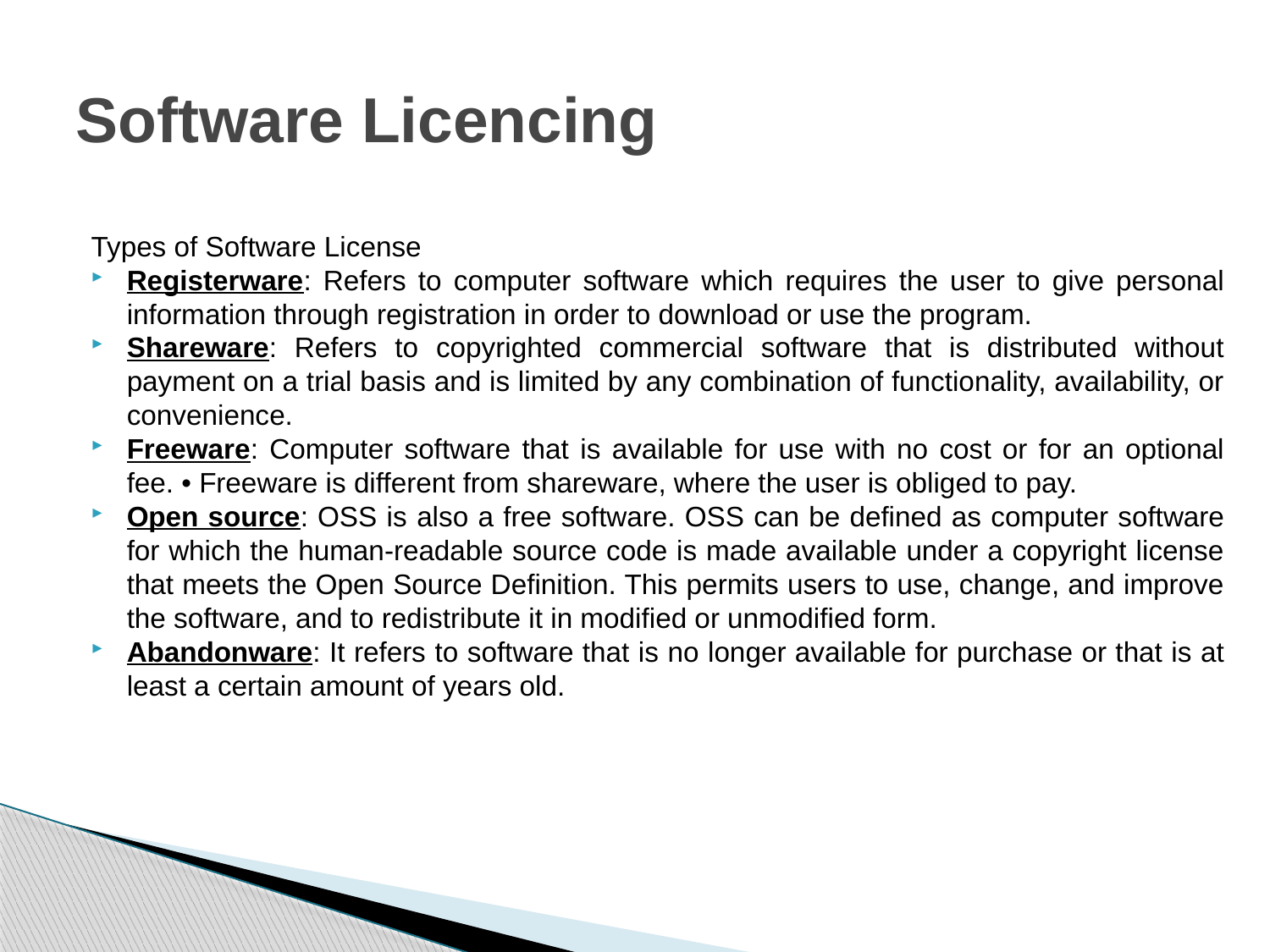

# Software Licencing
Types of Software License
Registerware: Refers to computer software which requires the user to give personal information through registration in order to download or use the program.
Shareware: Refers to copyrighted commercial software that is distributed without payment on a trial basis and is limited by any combination of functionality, availability, or convenience.
Freeware: Computer software that is available for use with no cost or for an optional fee. • Freeware is different from shareware, where the user is obliged to pay.
Open source: OSS is also a free software. OSS can be defined as computer software for which the human-readable source code is made available under a copyright license that meets the Open Source Definition. This permits users to use, change, and improve the software, and to redistribute it in modified or unmodified form.
Abandonware: It refers to software that is no longer available for purchase or that is at least a certain amount of years old.